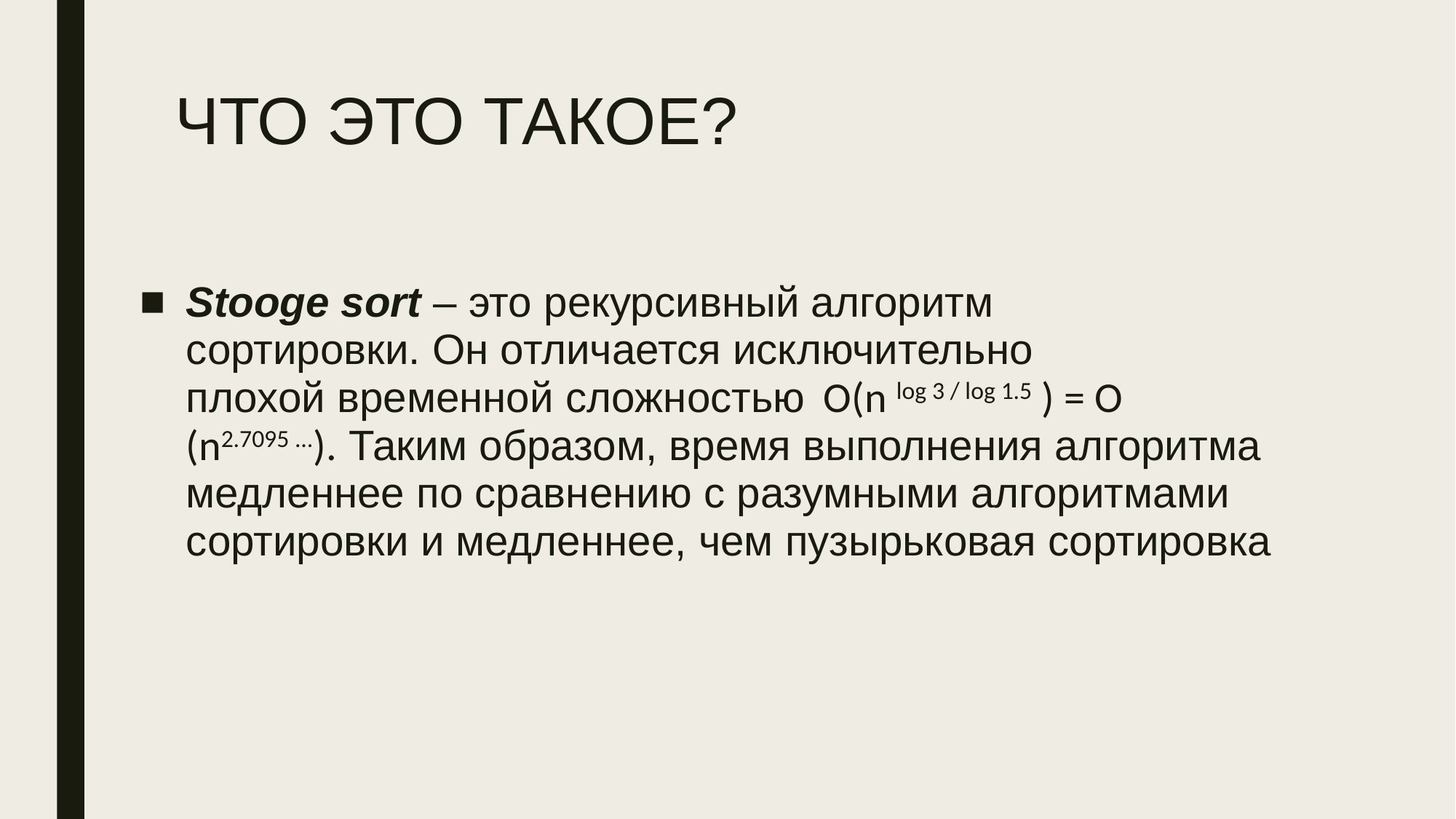

# ЧТО ЭТО ТАКОЕ?
Stooge sort – это рекурсивный алгоритм сортировки. Он отличается исключительно плохой временной сложностью  O(n log 3 / log 1.5 ) = O (n2.7095 ...). Таким образом, время выполнения алгоритма медленнее по сравнению с разумными алгоритмами сортировки и медленнее, чем пузырьковая сортировка